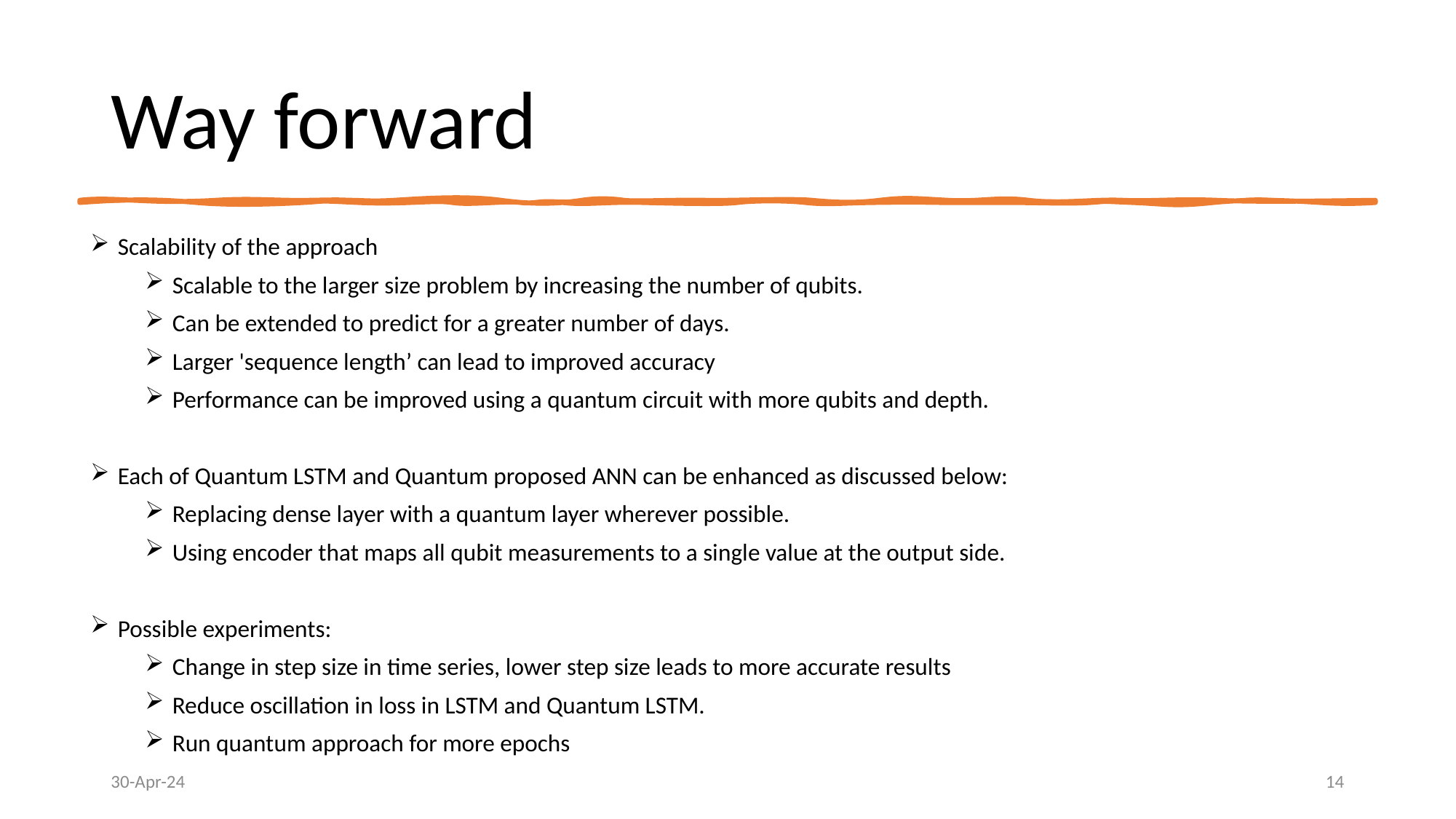

# Way forward

Scalability of the approach
Scalable to the larger size problem by increasing the number of qubits.
Can be extended to predict for a greater number of days.
Larger 'sequence length’ can lead to improved accuracy
Performance can be improved using a quantum circuit with more qubits and depth.

Each of Quantum LSTM and Quantum proposed ANN can be enhanced as discussed below:
Replacing dense layer with a quantum layer wherever possible.
Using encoder that maps all qubit measurements to a single value at the output side.

Possible experiments:
Change in step size in time series, lower step size leads to more accurate results
Reduce oscillation in loss in LSTM and Quantum LSTM.
Run quantum approach for more epochs
30-Apr-24
14